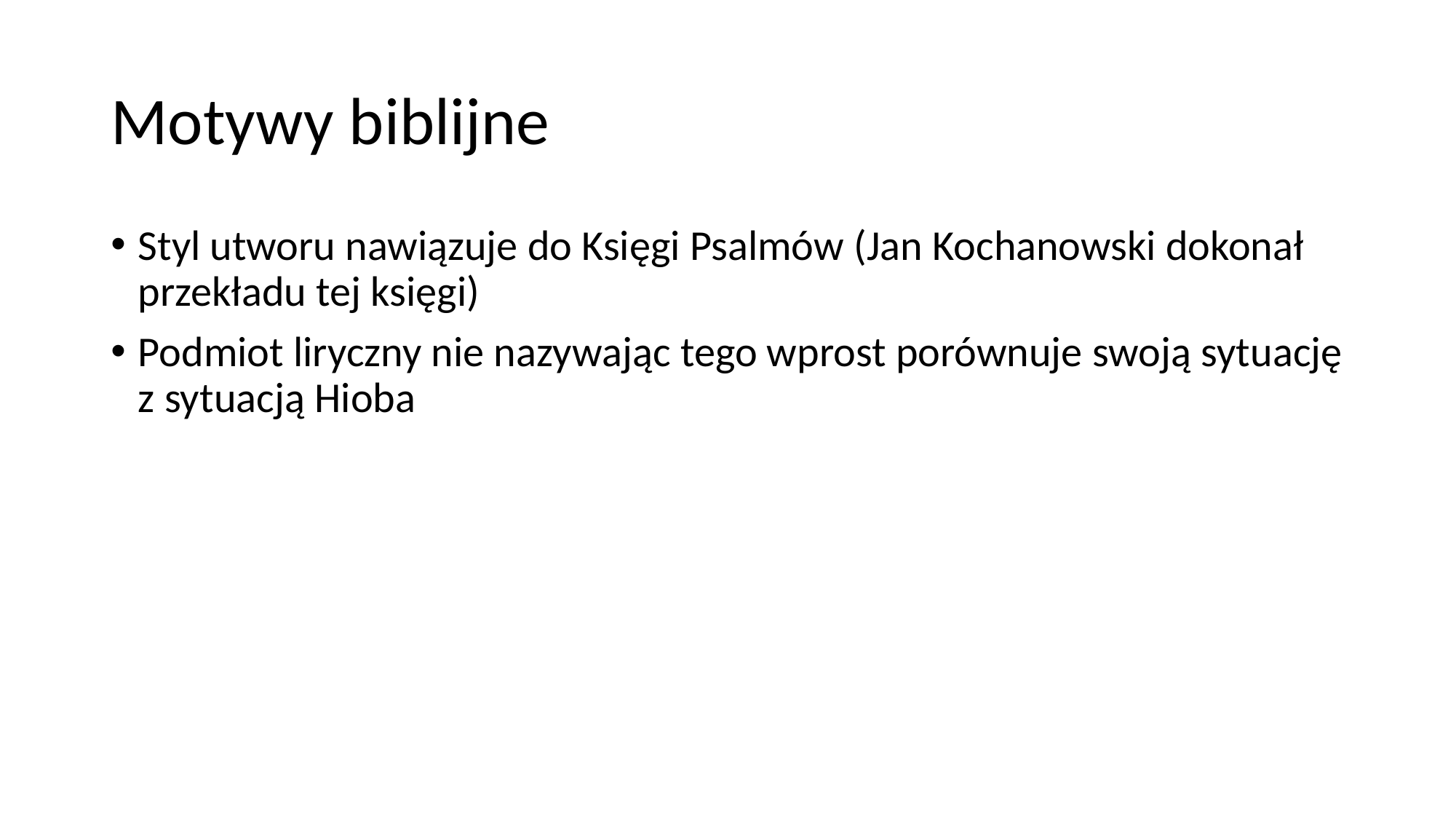

# Motywy biblijne
Styl utworu nawiązuje do Księgi Psalmów (Jan Kochanowski dokonał przekładu tej księgi)
Podmiot liryczny nie nazywając tego wprost porównuje swoją sytuację z sytuacją Hioba